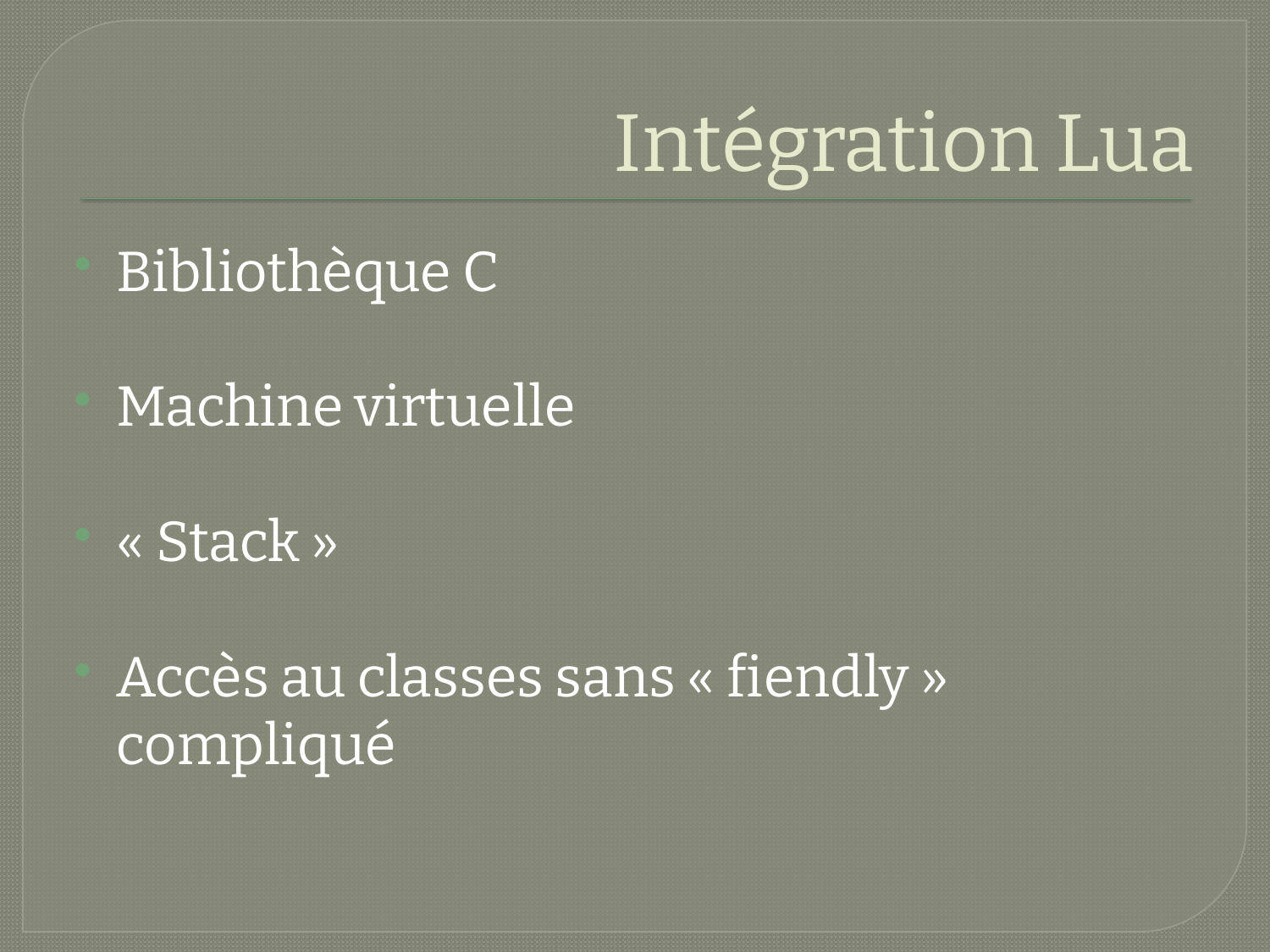

# Intégration Lua
Bibliothèque C

Machine virtuelle

« Stack »

Accès au classes sans « fiendly » compliqué